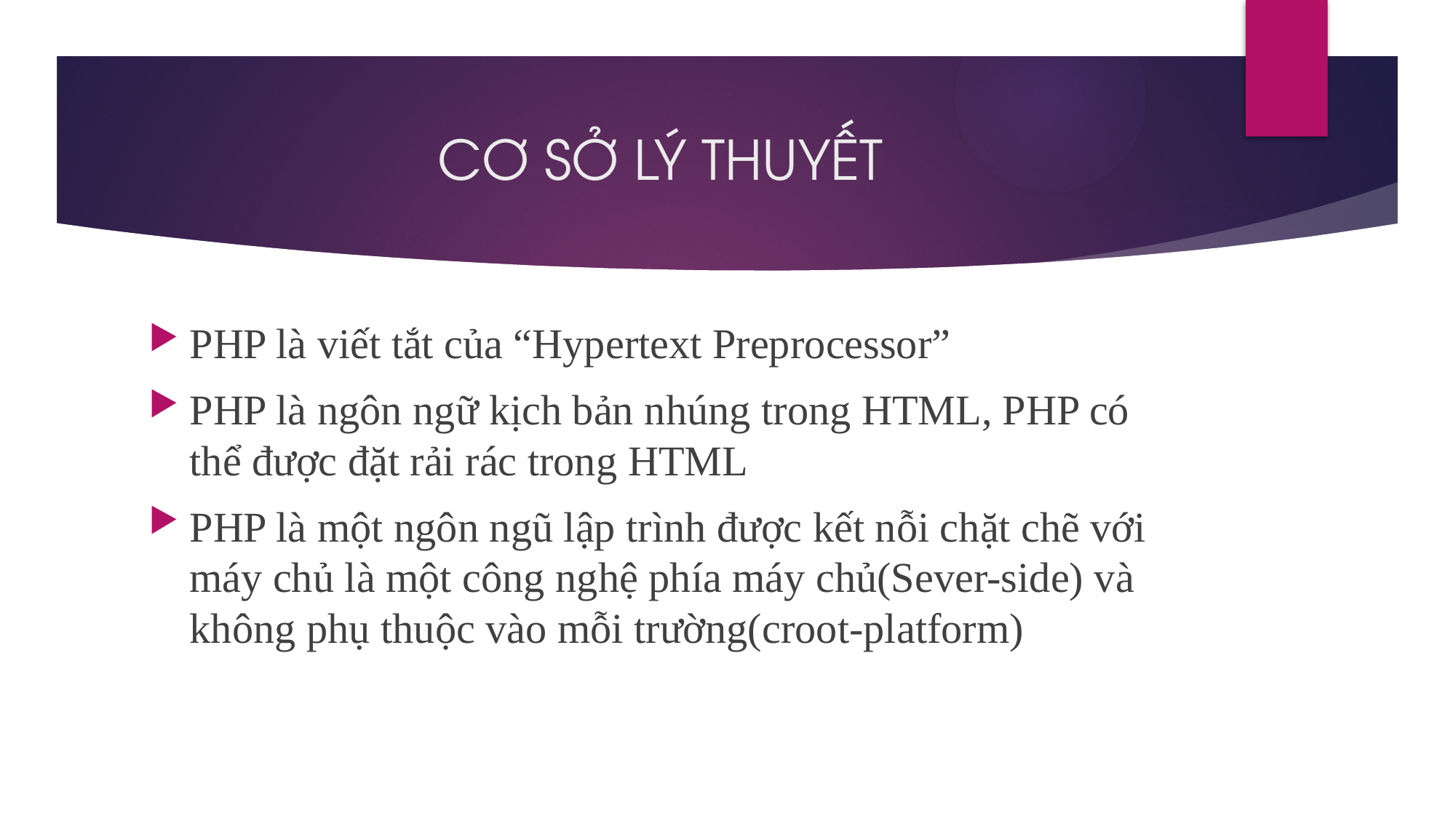

# CƠ SỞ LÝ THUYẾT
PHP là viết tắt của “Hypertext Preprocessor”
PHP là ngôn ngữ kịch bản nhúng trong HTML, PHP có thể được đặt rải rác trong HTML
PHP là một ngôn ngũ lập trình được kết nỗi chặt chẽ với máy chủ là một công nghệ phía máy chủ(Sever-side) và không phụ thuộc vào mỗi trường(croot-platform)